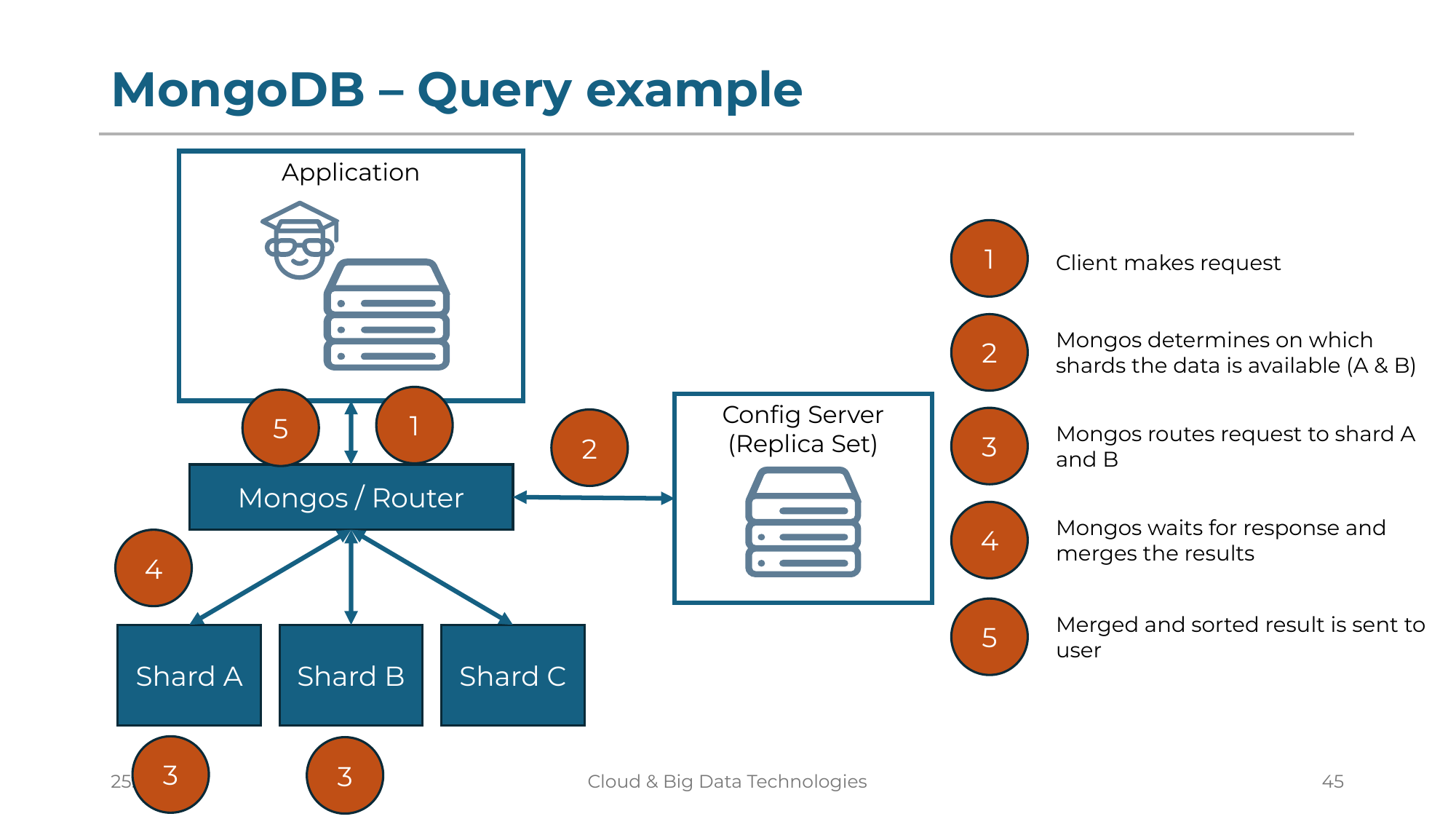

# MongoDB – Query example
Application

1
Client makes request

2
Mongos determines on which shards the data is available (A & B)
1
5
Config Server (Replica Set)
3
Mongos routes request to shard A and B
2
Mongos / Router

4
Mongos waits for response and merges the results
4
5
Merged and sorted result is sent to user
Shard C
Shard B
Shard A
3
3
25.06.2025
Cloud & Big Data Technologies
45